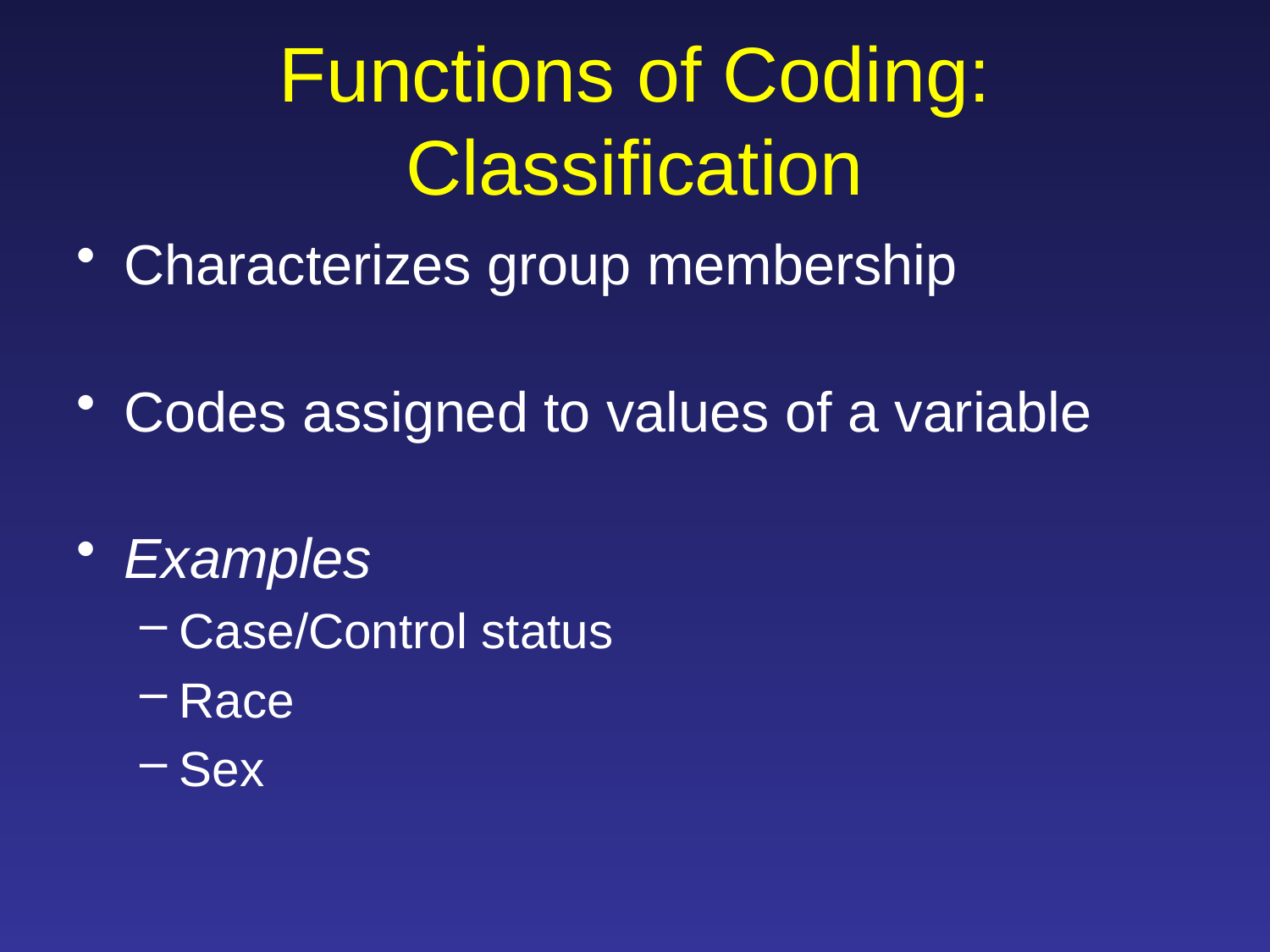

Functions of Coding:
Classification
Characterizes group membership
Codes assigned to values of a variable
Examples
Case/Control status
Race
Sex